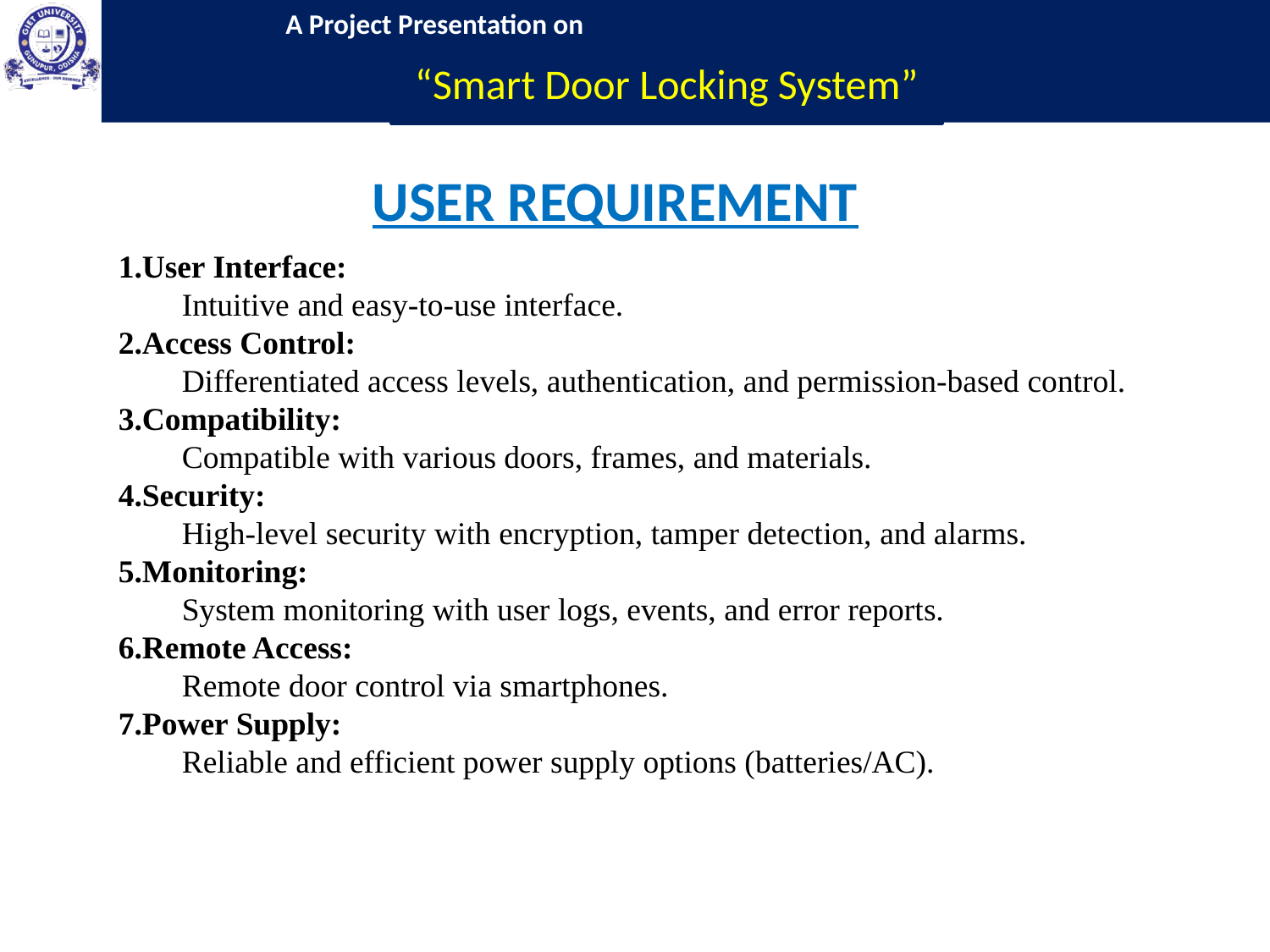

“Smart Door Locking System”
	USER REQUIREMENT
User Interface:
Intuitive and easy-to-use interface.
Access Control:
Differentiated access levels, authentication, and permission-based control.
Compatibility:
Compatible with various doors, frames, and materials.
Security:
High-level security with encryption, tamper detection, and alarms.
Monitoring:
System monitoring with user logs, events, and error reports.
Remote Access:
Remote door control via smartphones.
Power Supply:
Reliable and efficient power supply options (batteries/AC).

7